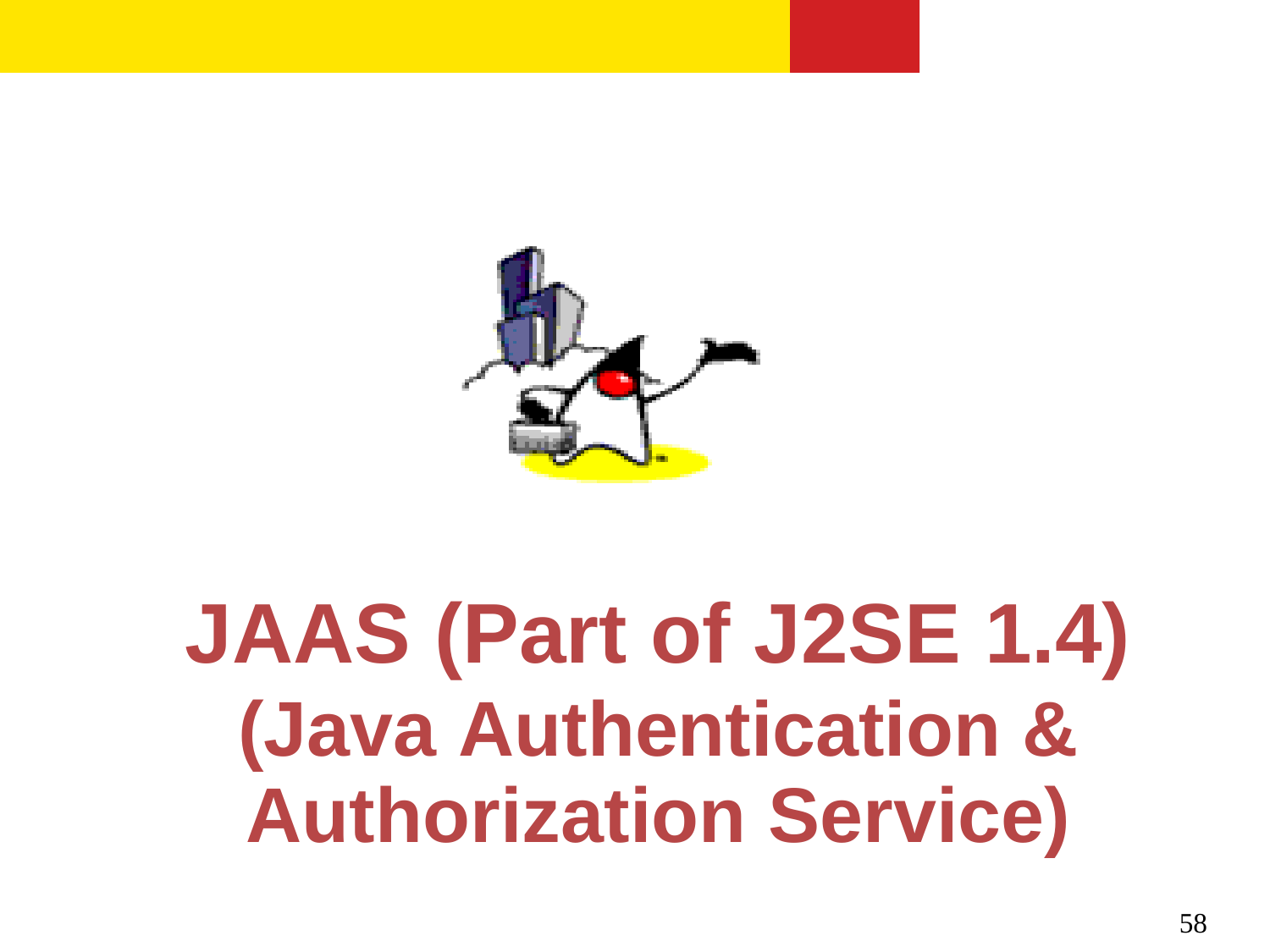

JAAS (Part of J2SE 1.4)
(Java Authentication & Authorization Service)
58